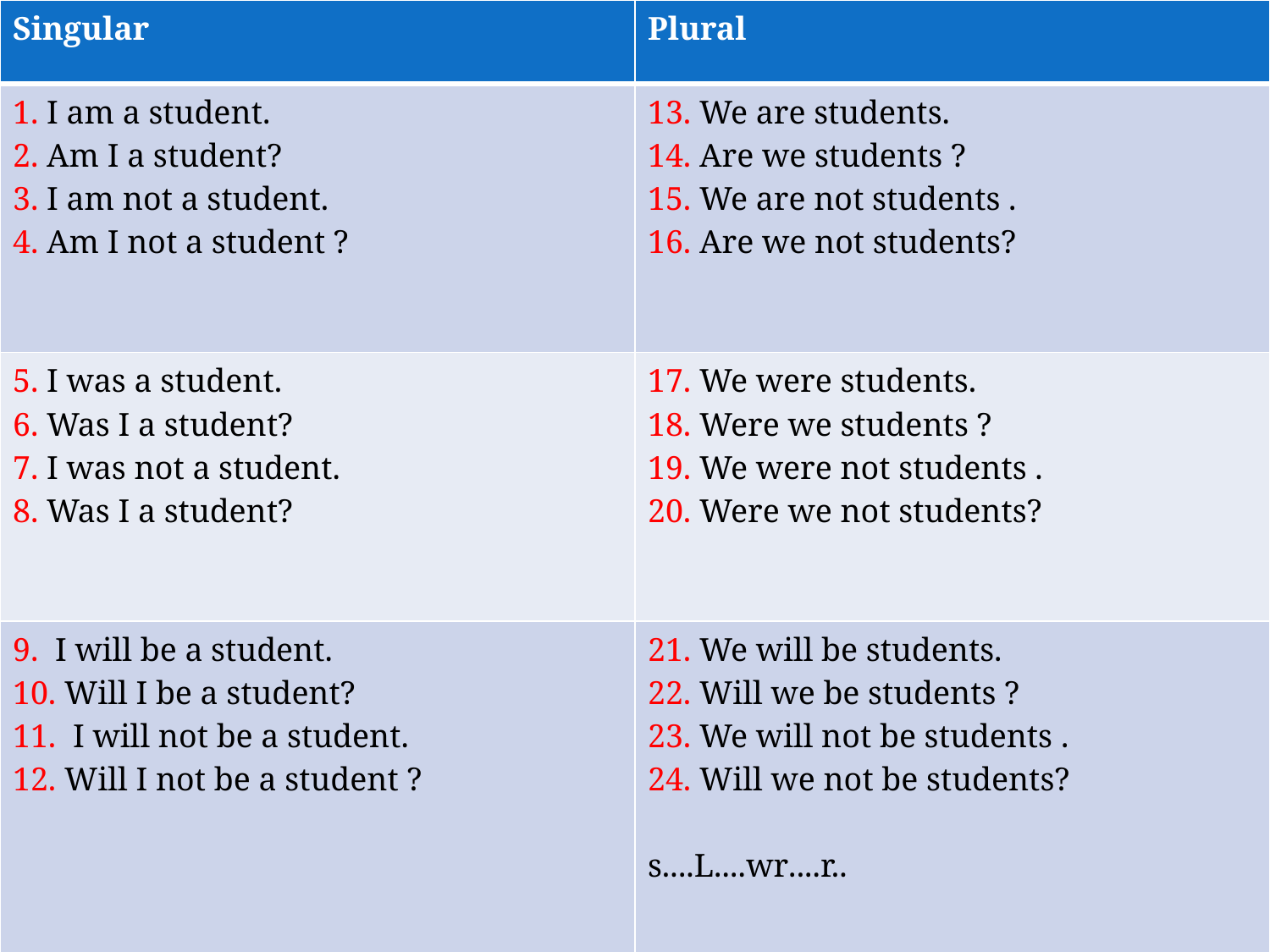

| Singular | Plural |
| --- | --- |
| 1. I am a student. 2. Am I a student? 3. I am not a student. 4. Am I not a student ? | 13. We are students. 14. Are we students ? 15. We are not students . 16. Are we not students? |
| 5. I was a student. 6. Was I a student? 7. I was not a student. 8. Was I a student? | 17. We were students. 18. Were we students ? 19. We were not students . 20. Were we not students? |
| 9. I will be a student. 10. Will I be a student? 11. I will not be a student. 12. Will I not be a student ? | 21. We will be students. 22. Will we be students ? 23. We will not be students . 24. Will we not be students? s....L....wr....r.. |